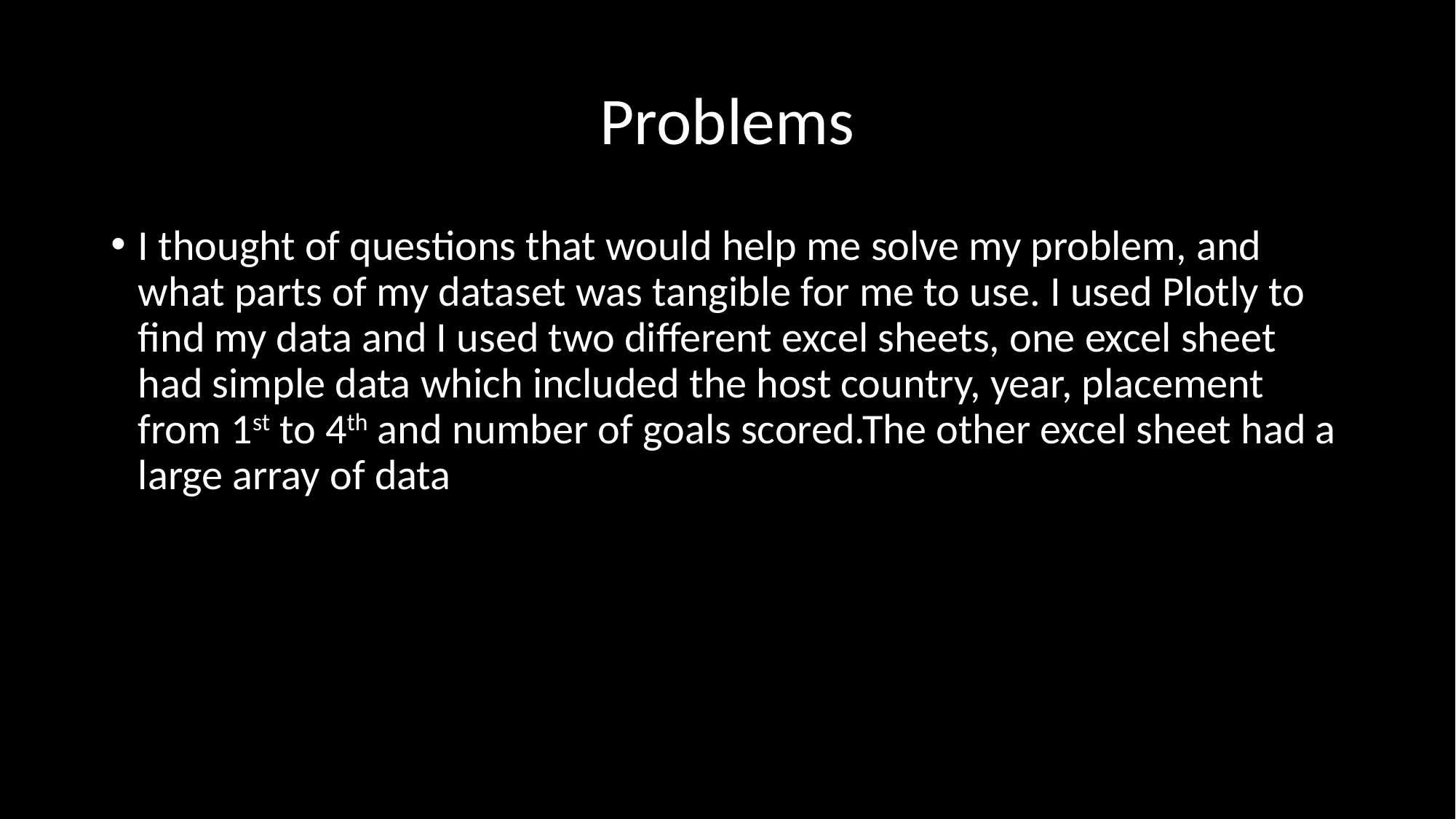

# Problems
I thought of questions that would help me solve my problem, and what parts of my dataset was tangible for me to use. I used Plotly to find my data and I used two different excel sheets, one excel sheet had simple data which included the host country, year, placement from 1st to 4th and number of goals scored.The other excel sheet had a large array of data